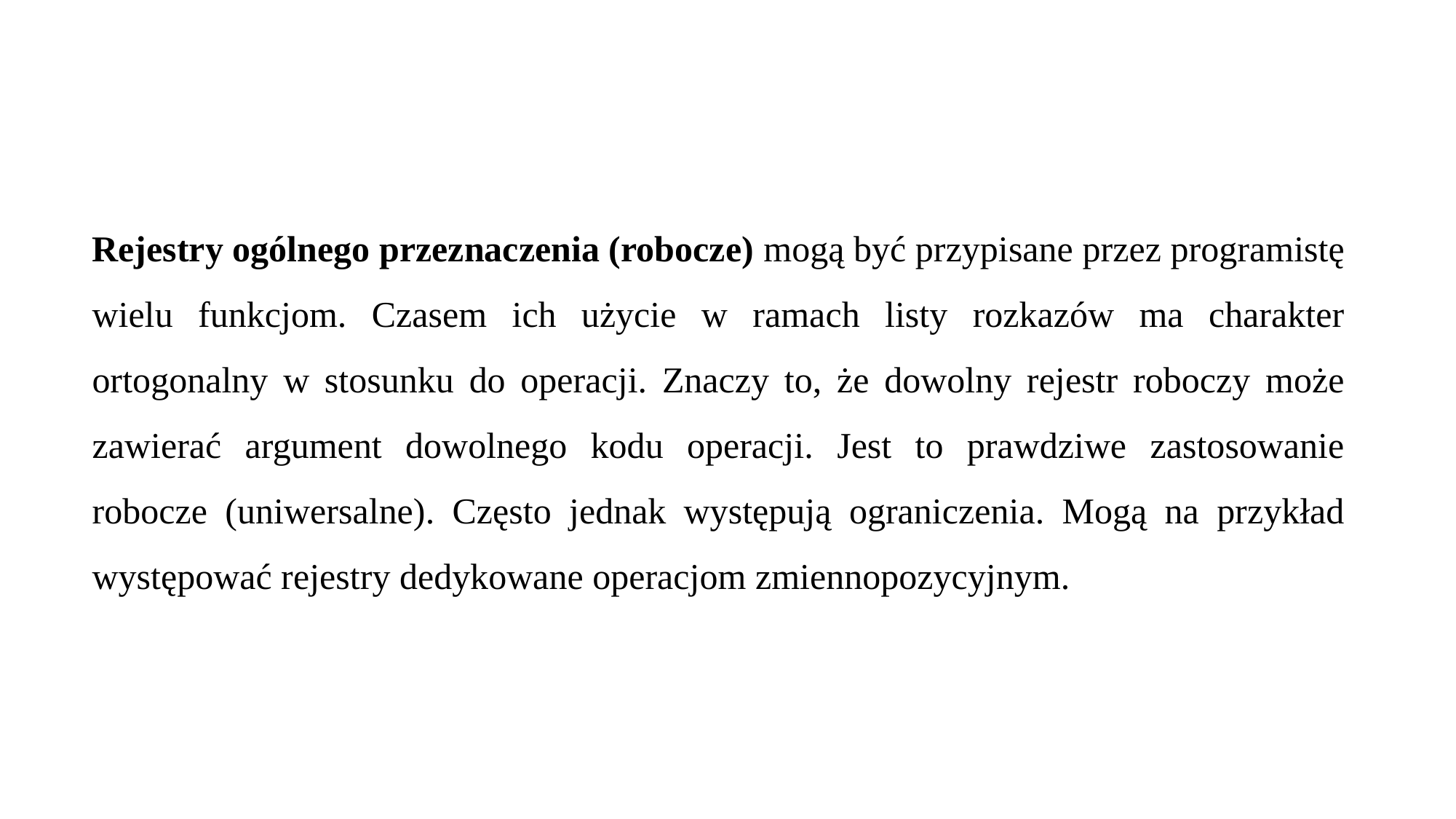

Rejestry ogólnego przeznaczenia (robocze) mogą być przypisane przez programistę wielu funkcjom. Czasem ich użycie w ramach listy rozkazów ma charakter ortogonalny w stosunku do operacji. Znaczy to, że dowolny rejestr roboczy może zawierać argument dowolnego kodu operacji. Jest to prawdziwe zastosowanie robocze (uniwersalne). Często jednak występują ograniczenia. Mogą na przykład występować rejestry dedykowane operacjom zmiennopozycyjnym.